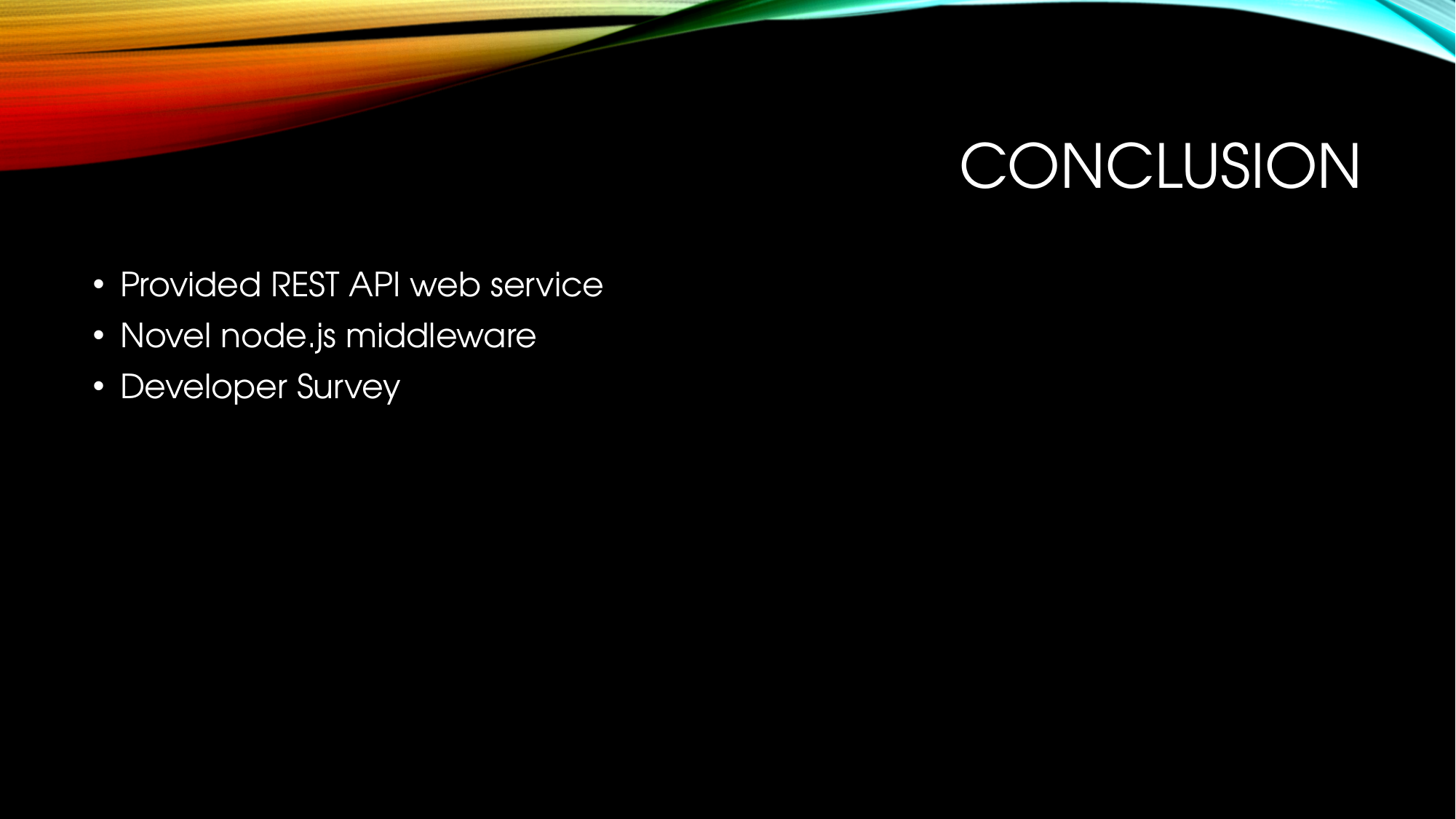

# Conclusion
Provided REST API web service
Novel node.js middleware
Developer Survey